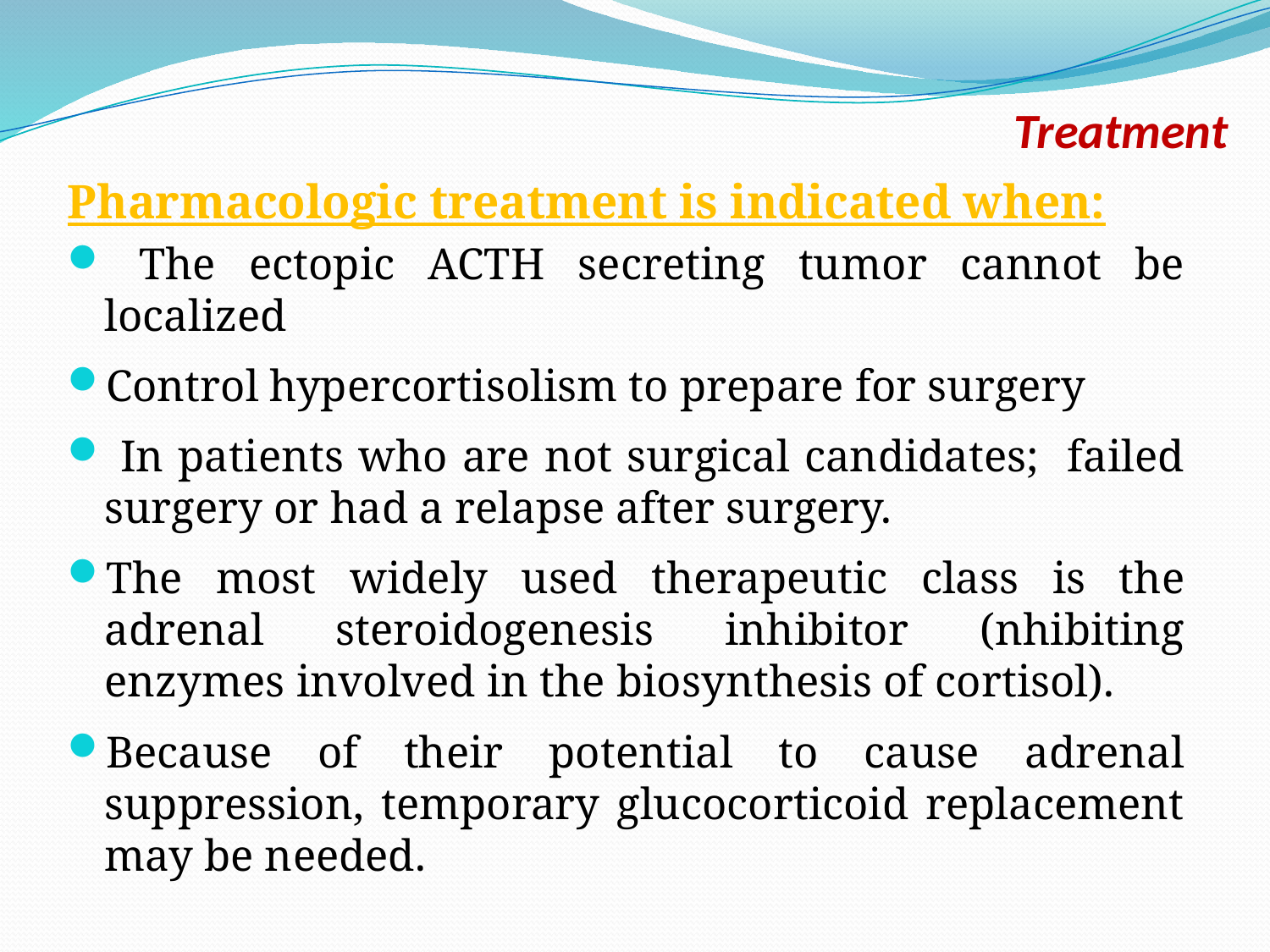

# Treatment
Pharmacologic treatment is indicated when:
 The ectopic ACTH secreting tumor cannot be localized
Control hypercortisolism to prepare for surgery
 In patients who are not surgical candidates;  failed surgery or had a relapse after surgery.
The most widely used therapeutic class is the adrenal steroidogenesis inhibitor (nhibiting enzymes involved in the biosynthesis of cortisol).
Because of their potential to cause adrenal suppression, temporary glucocorticoid replacement may be needed.